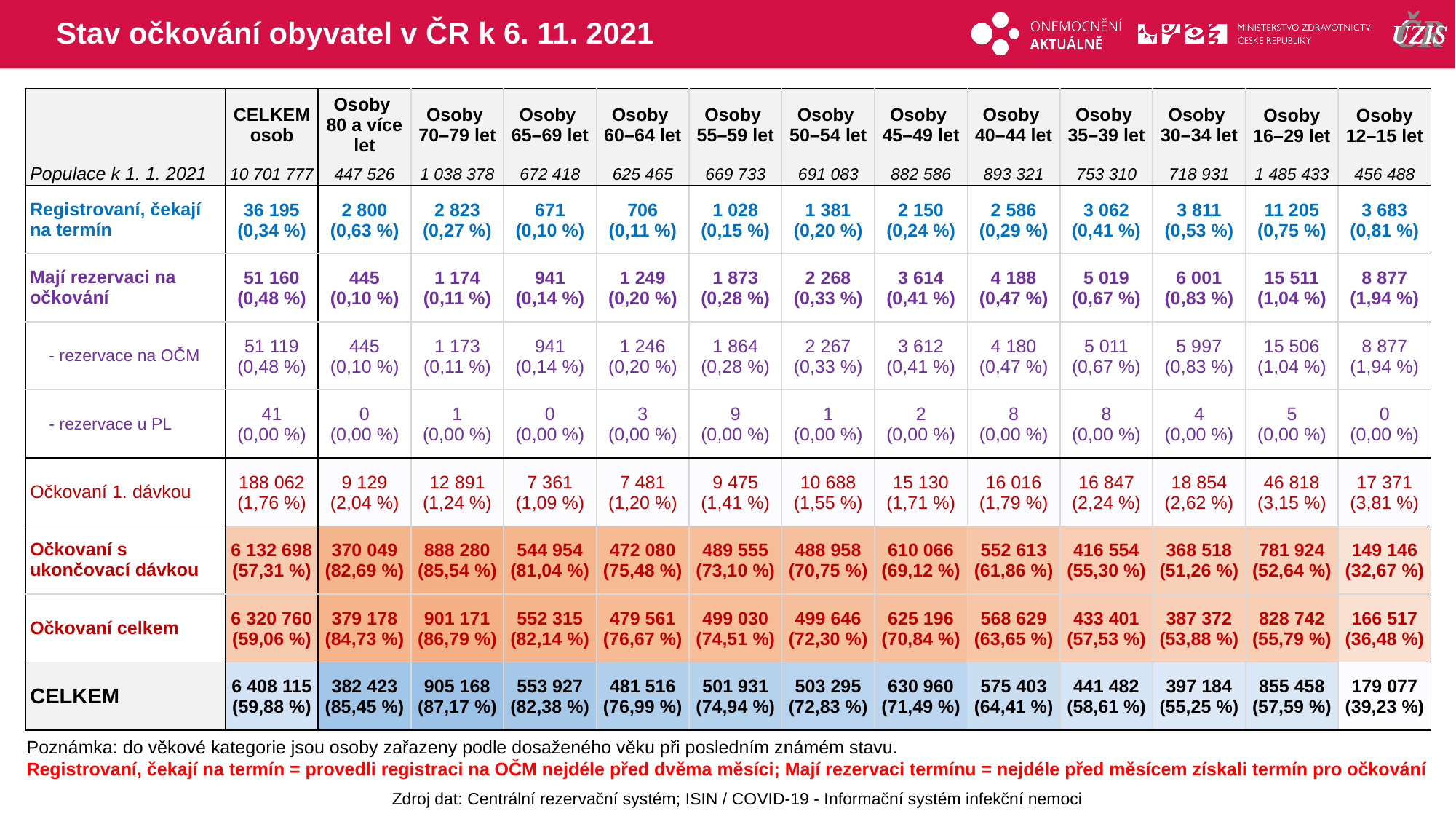

# Stav očkování obyvatel v ČR k 6. 11. 2021
|  | CELKEM osob | Osoby 80 a více let | Osoby 70–79 let | Osoby 65–69 let | Osoby 60–64 let | Osoby 55–59 let | Osoby 50–54 let | Osoby 45–49 let | Osoby 40–44 let | Osoby 35–39 let | Osoby 30–34 let | Osoby 16–29 let | Osoby 12–15 let |
| --- | --- | --- | --- | --- | --- | --- | --- | --- | --- | --- | --- | --- | --- |
| Populace k 1. 1. 2021 | 10 701 777 | 447 526 | 1 038 378 | 672 418 | 625 465 | 669 733 | 691 083 | 882 586 | 893 321 | 753 310 | 718 931 | 1 485 433 | 456 488 |
| Registrovaní, čekají na termín | 36 195 (0,34 %) | 2 800 (0,63 %) | 2 823 (0,27 %) | 671 (0,10 %) | 706 (0,11 %) | 1 028 (0,15 %) | 1 381 (0,20 %) | 2 150 (0,24 %) | 2 586 (0,29 %) | 3 062 (0,41 %) | 3 811 (0,53 %) | 11 205 (0,75 %) | 3 683 (0,81 %) |
| Mají rezervaci na očkování | 51 160 (0,48 %) | 445 (0,10 %) | 1 174 (0,11 %) | 941 (0,14 %) | 1 249 (0,20 %) | 1 873 (0,28 %) | 2 268 (0,33 %) | 3 614 (0,41 %) | 4 188 (0,47 %) | 5 019 (0,67 %) | 6 001 (0,83 %) | 15 511 (1,04 %) | 8 877 (1,94 %) |
| - rezervace na OČM | 51 119 (0,48 %) | 445 (0,10 %) | 1 173 (0,11 %) | 941 (0,14 %) | 1 246 (0,20 %) | 1 864 (0,28 %) | 2 267 (0,33 %) | 3 612 (0,41 %) | 4 180 (0,47 %) | 5 011 (0,67 %) | 5 997 (0,83 %) | 15 506 (1,04 %) | 8 877 (1,94 %) |
| - rezervace u PL | 41 (0,00 %) | 0 (0,00 %) | 1 (0,00 %) | 0 (0,00 %) | 3 (0,00 %) | 9 (0,00 %) | 1 (0,00 %) | 2 (0,00 %) | 8 (0,00 %) | 8 (0,00 %) | 4 (0,00 %) | 5 (0,00 %) | 0 (0,00 %) |
| Očkovaní 1. dávkou | 188 062 (1,76 %) | 9 129 (2,04 %) | 12 891 (1,24 %) | 7 361 (1,09 %) | 7 481 (1,20 %) | 9 475 (1,41 %) | 10 688 (1,55 %) | 15 130 (1,71 %) | 16 016 (1,79 %) | 16 847 (2,24 %) | 18 854 (2,62 %) | 46 818 (3,15 %) | 17 371 (3,81 %) |
| Očkovaní s ukončovací dávkou | 6 132 698 (57,31 %) | 370 049 (82,69 %) | 888 280 (85,54 %) | 544 954 (81,04 %) | 472 080 (75,48 %) | 489 555 (73,10 %) | 488 958 (70,75 %) | 610 066 (69,12 %) | 552 613 (61,86 %) | 416 554 (55,30 %) | 368 518 (51,26 %) | 781 924 (52,64 %) | 149 146 (32,67 %) |
| Očkovaní celkem | 6 320 760 (59,06 %) | 379 178 (84,73 %) | 901 171 (86,79 %) | 552 315 (82,14 %) | 479 561 (76,67 %) | 499 030 (74,51 %) | 499 646 (72,30 %) | 625 196 (70,84 %) | 568 629 (63,65 %) | 433 401 (57,53 %) | 387 372 (53,88 %) | 828 742 (55,79 %) | 166 517 (36,48 %) |
| CELKEM | 6 408 115 (59,88 %) | 382 423 (85,45 %) | 905 168 (87,17 %) | 553 927 (82,38 %) | 481 516 (76,99 %) | 501 931 (74,94 %) | 503 295 (72,83 %) | 630 960 (71,49 %) | 575 403 (64,41 %) | 441 482 (58,61 %) | 397 184 (55,25 %) | 855 458 (57,59 %) | 179 077 (39,23 %) |
|  |  |  |  |  |  |  |  |  |  |  |  |  |
| --- | --- | --- | --- | --- | --- | --- | --- | --- | --- | --- | --- | --- |
|  |  |  |  |  |  |  |  |  |  |  |  |  |
|  |  |  |  |  |  |  |  |  |  |  |  |  |
|  |  |  |  |  |  |  |  |  |  |  |  |  |
Poznámka: do věkové kategorie jsou osoby zařazeny podle dosaženého věku při posledním známém stavu.
Registrovaní, čekají na termín = provedli registraci na OČM nejdéle před dvěma měsíci; Mají rezervaci termínu = nejdéle před měsícem získali termín pro očkování
Zdroj dat: Centrální rezervační systém; ISIN / COVID-19 - Informační systém infekční nemoci